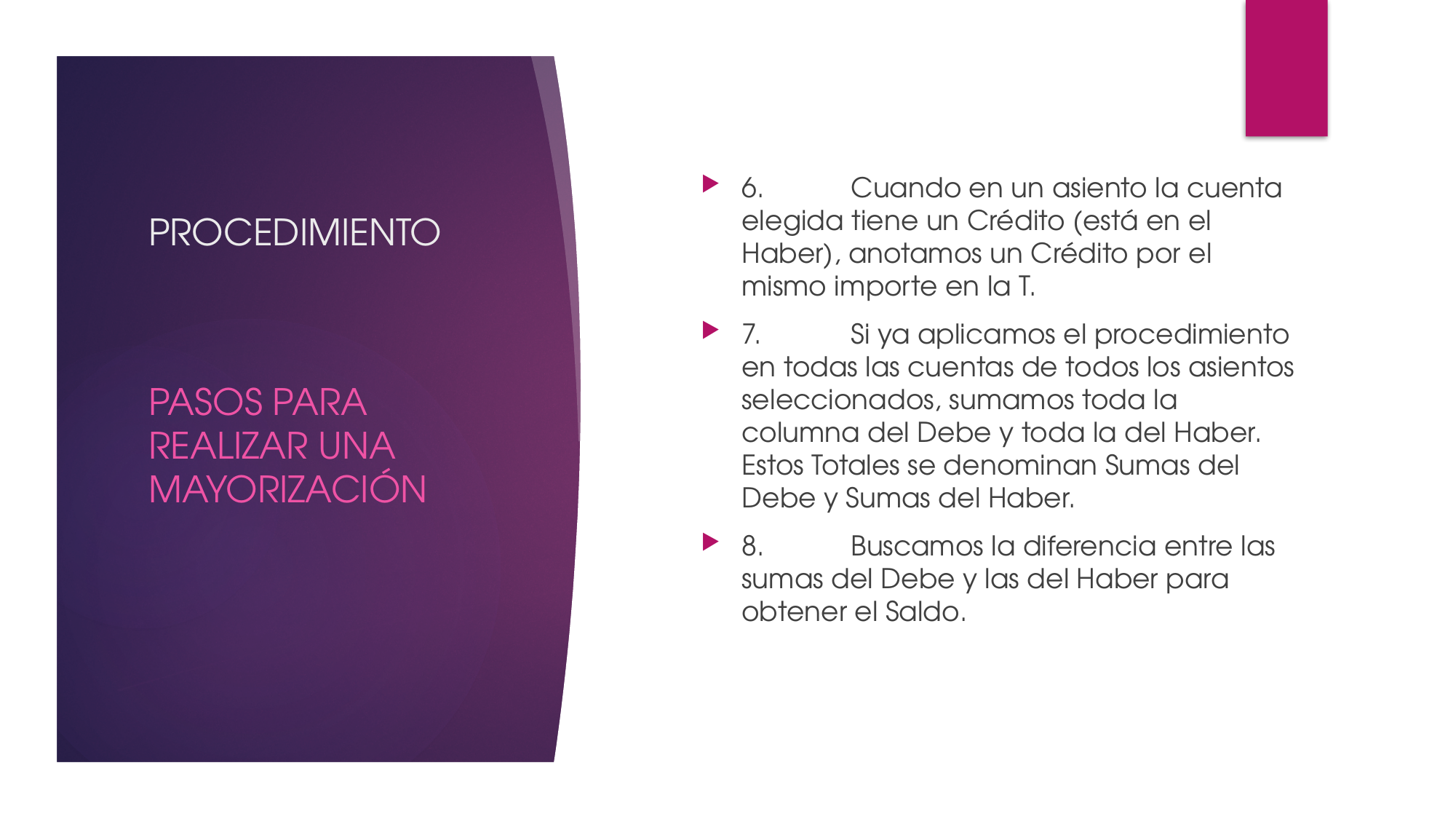

6.	Cuando en un asiento la cuenta elegida tiene un Crédito (está en el Haber), anotamos un Crédito por el mismo importe en la T.
7.	Si ya aplicamos el procedimiento en todas las cuentas de todos los asientos seleccionados, sumamos toda la columna del Debe y toda la del Haber. Estos Totales se denominan Sumas del Debe y Sumas del Haber.
8.	Buscamos la diferencia entre las sumas del Debe y las del Haber para obtener el Saldo.

# PROCEDIMIENTO
PASOS PARA REALIZAR UNA MAYORIZACIÓN